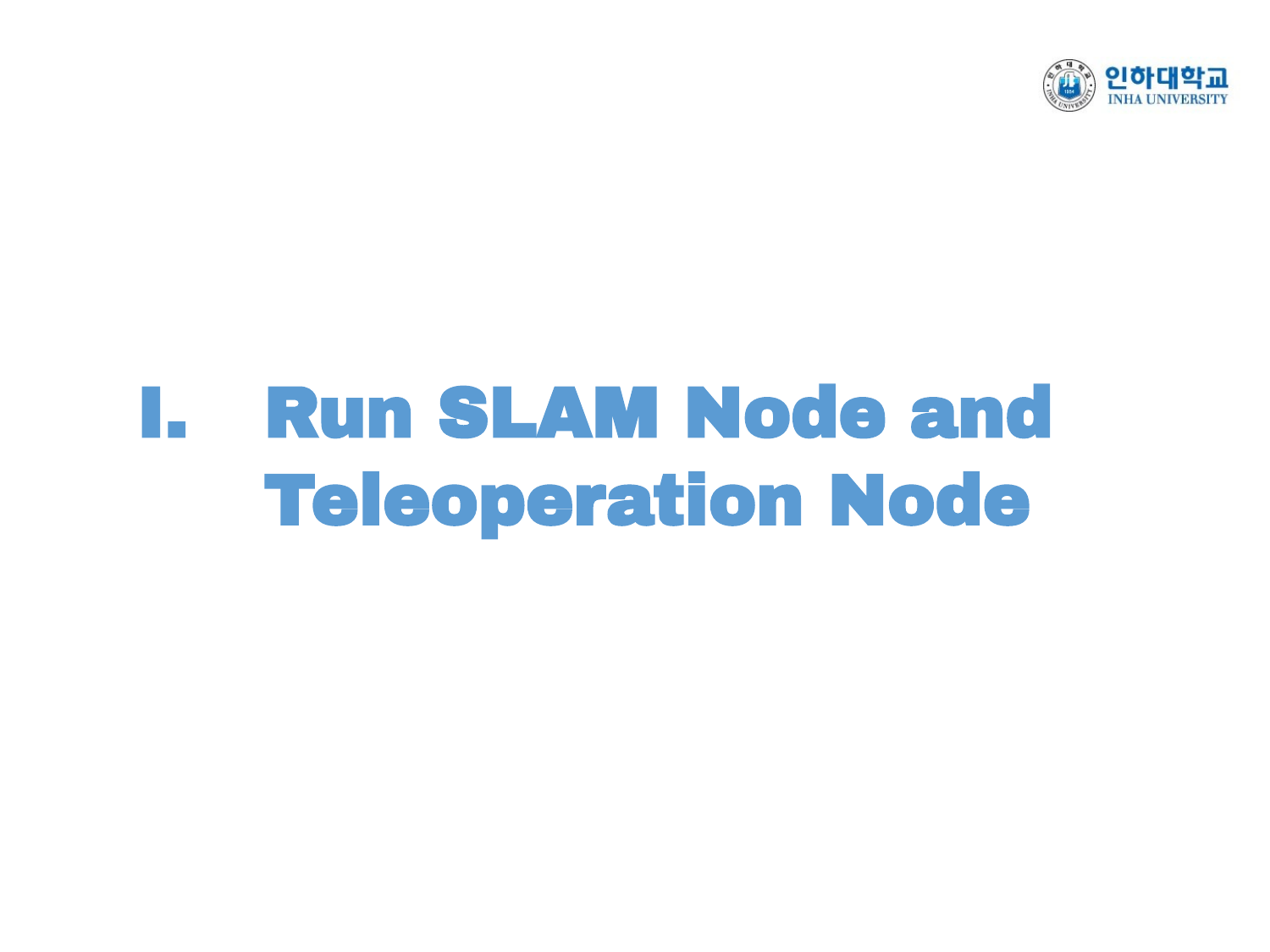

I.	Run SLAM Node and
	Teleoperation Node